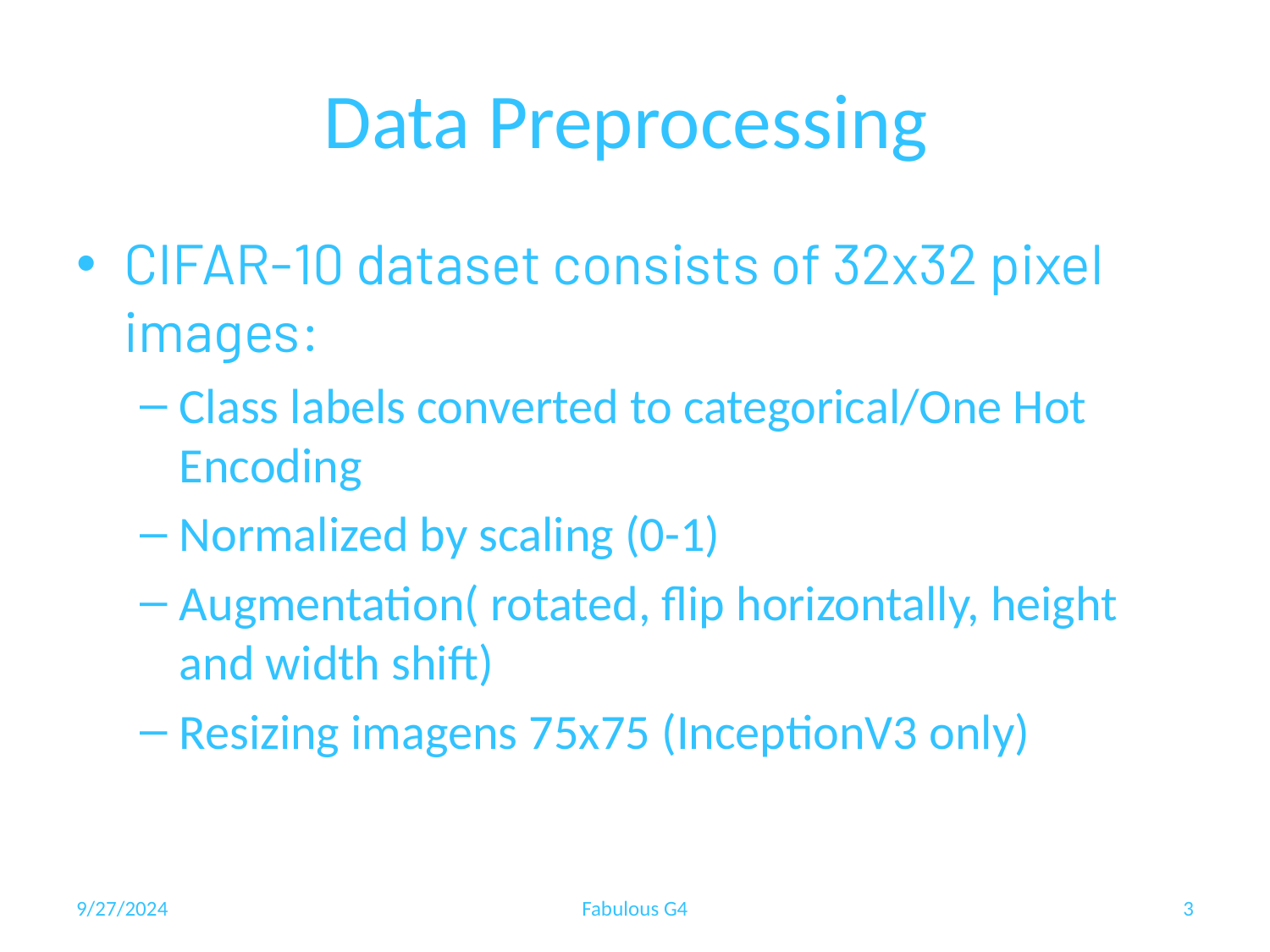

# Data Preprocessing
CIFAR-10 dataset consists of 32x32 pixel images:
Class labels converted to categorical/One Hot Encoding
Normalized by scaling (0-1)
Augmentation( rotated, flip horizontally, height and width shift)
Resizing imagens 75x75 (InceptionV3 only)
9/27/2024
Fabulous G4
3